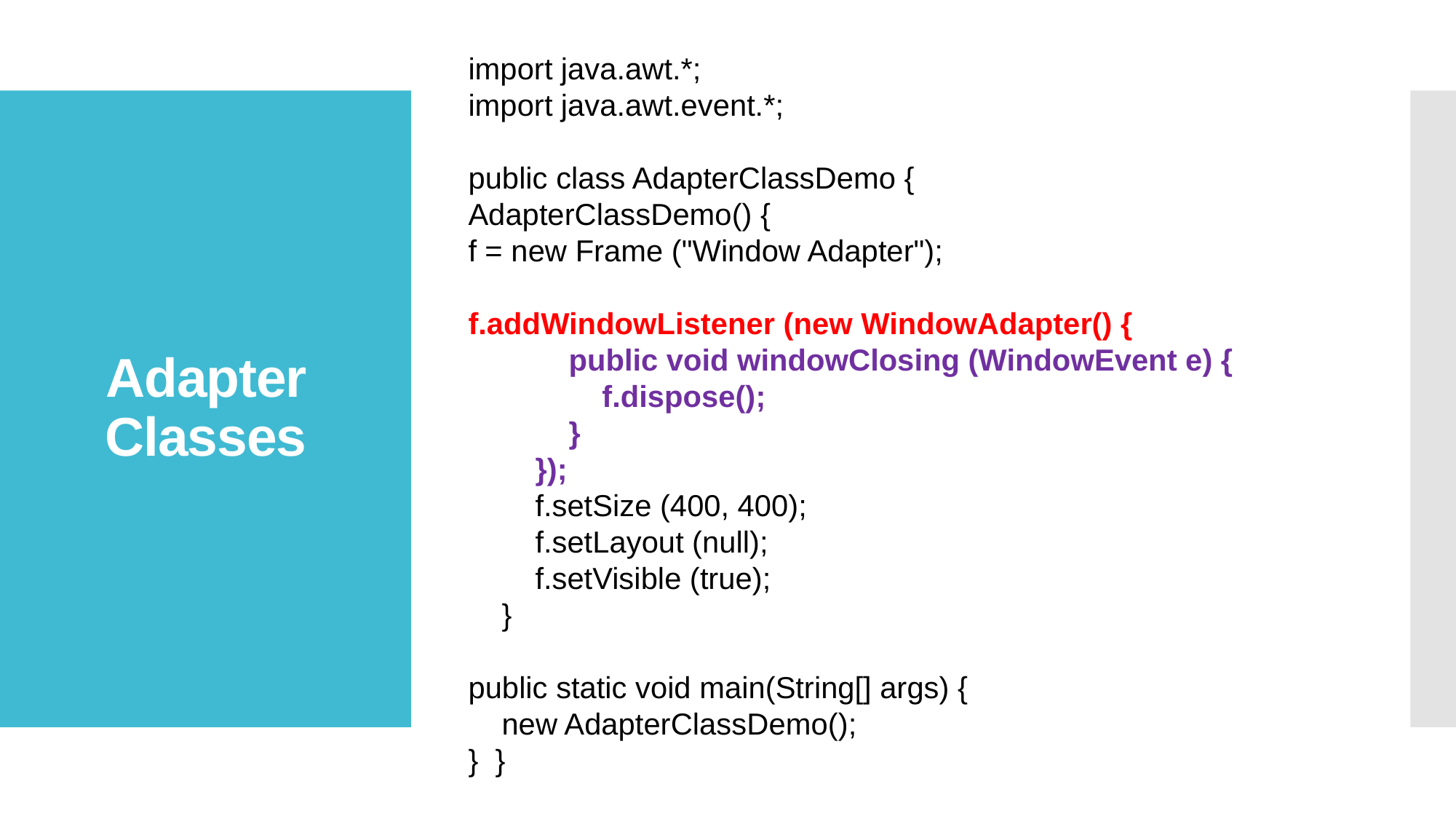

import java.awt.*;
import java.awt.event.*;

public class AdapterClassDemo {
AdapterClassDemo() {
f = new Frame ("Window Adapter");

f.addWindowListener (new WindowAdapter() {
            public void windowClosing (WindowEvent e) {
                f.dispose();
            }
        });
        f.setSize (400, 400);
        f.setLayout (null);
        f.setVisible (true);
    }

public static void main(String[] args) {
    new AdapterClassDemo();
}  }
# Adapter Classes